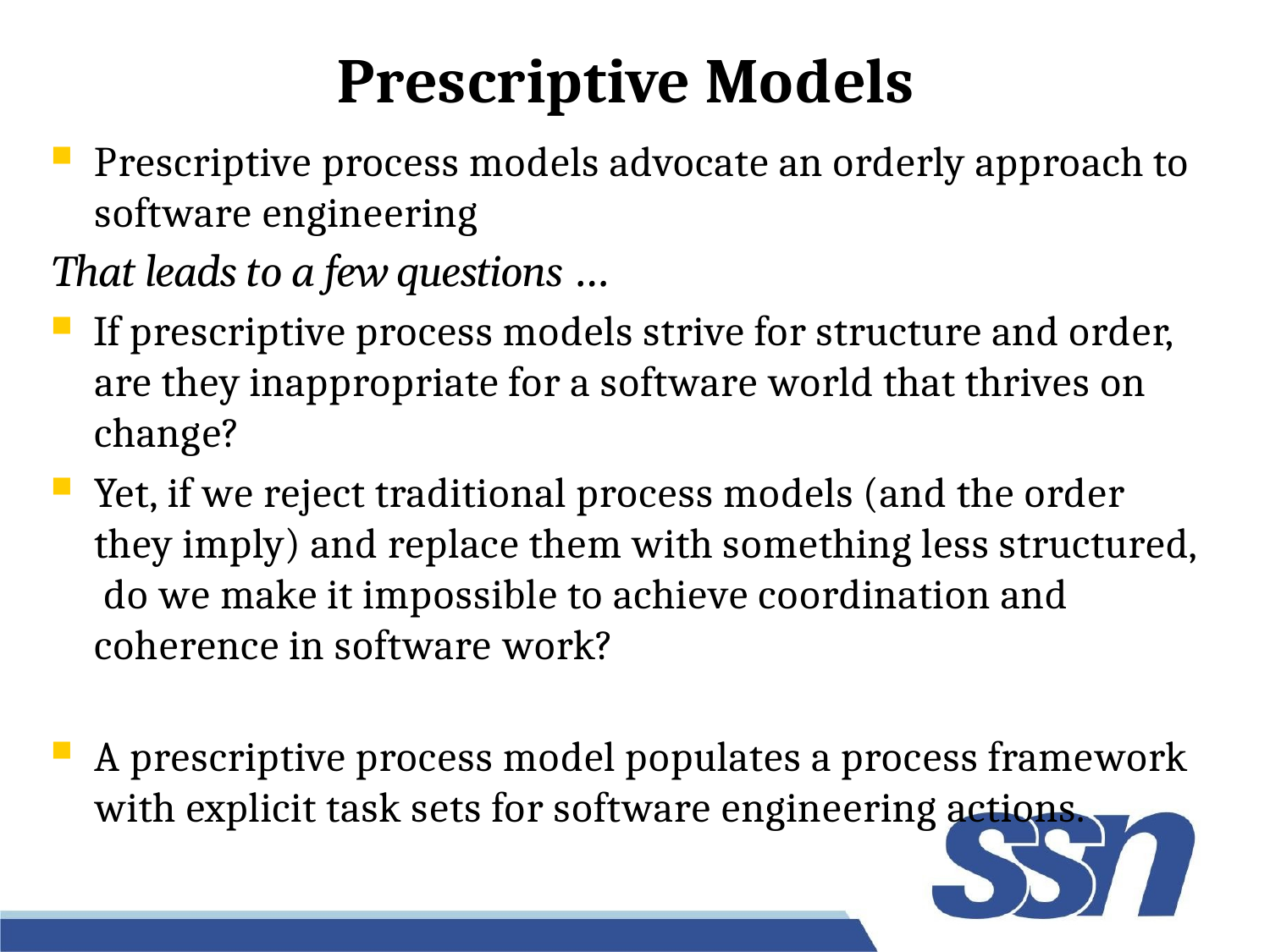

# Prescriptive Models
Prescriptive process models advocate an orderly approach to  software engineering
That leads to a few questions …
If prescriptive process models strive for structure and order,  are they inappropriate for a software world that thrives on  change?
Yet, if we reject traditional process models (and the order  they imply) and replace them with something less structured,  do we make it impossible to achieve coordination and  coherence in software work?

A prescriptive process model populates a process framework  with explicit task sets for software engineering actions.